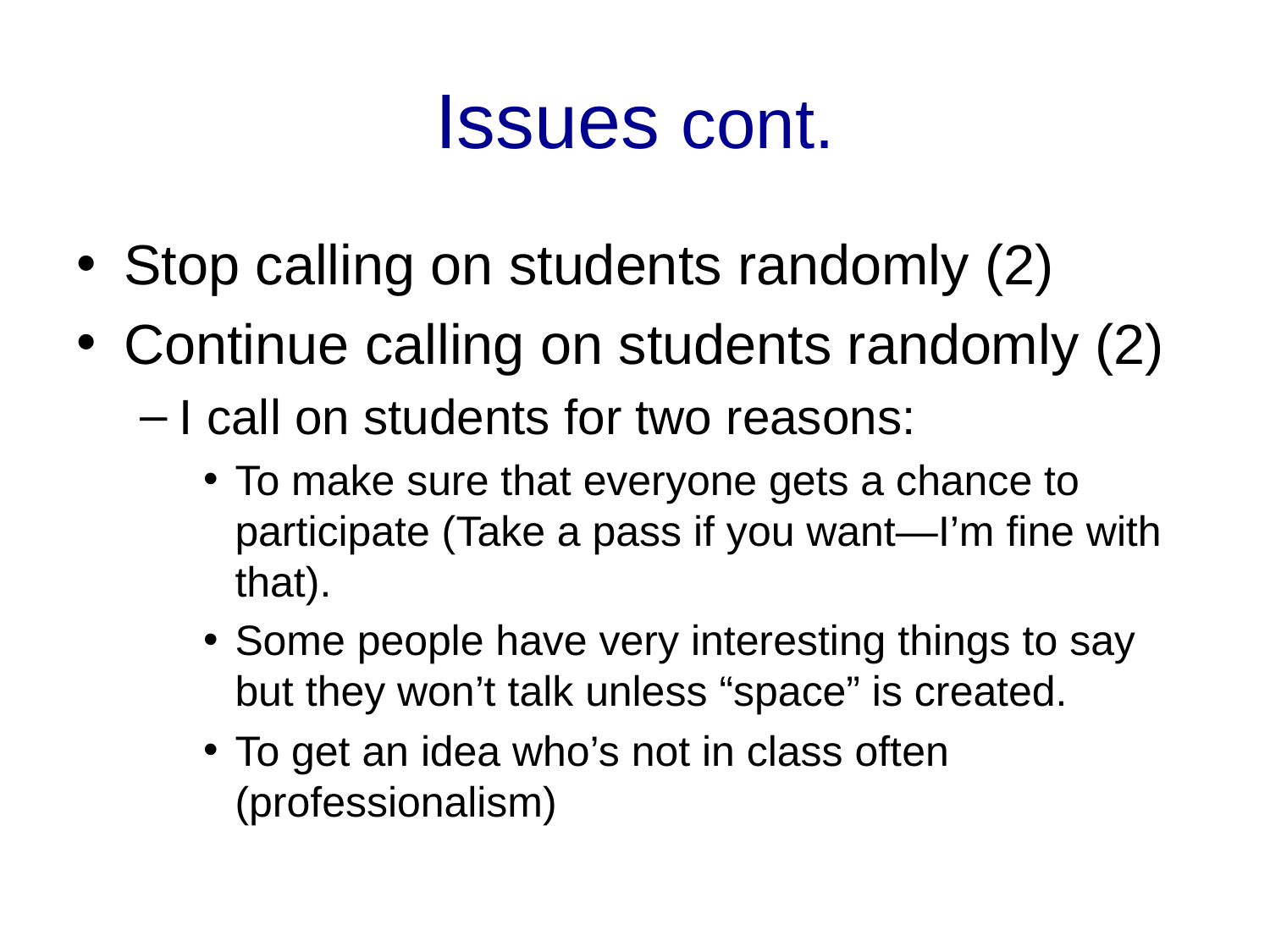

# Issues cont.
Stop calling on students randomly (2)
Continue calling on students randomly (2)
I call on students for two reasons:
To make sure that everyone gets a chance to participate (Take a pass if you want—I’m fine with that).
Some people have very interesting things to say but they won’t talk unless “space” is created.
To get an idea who’s not in class often (professionalism)